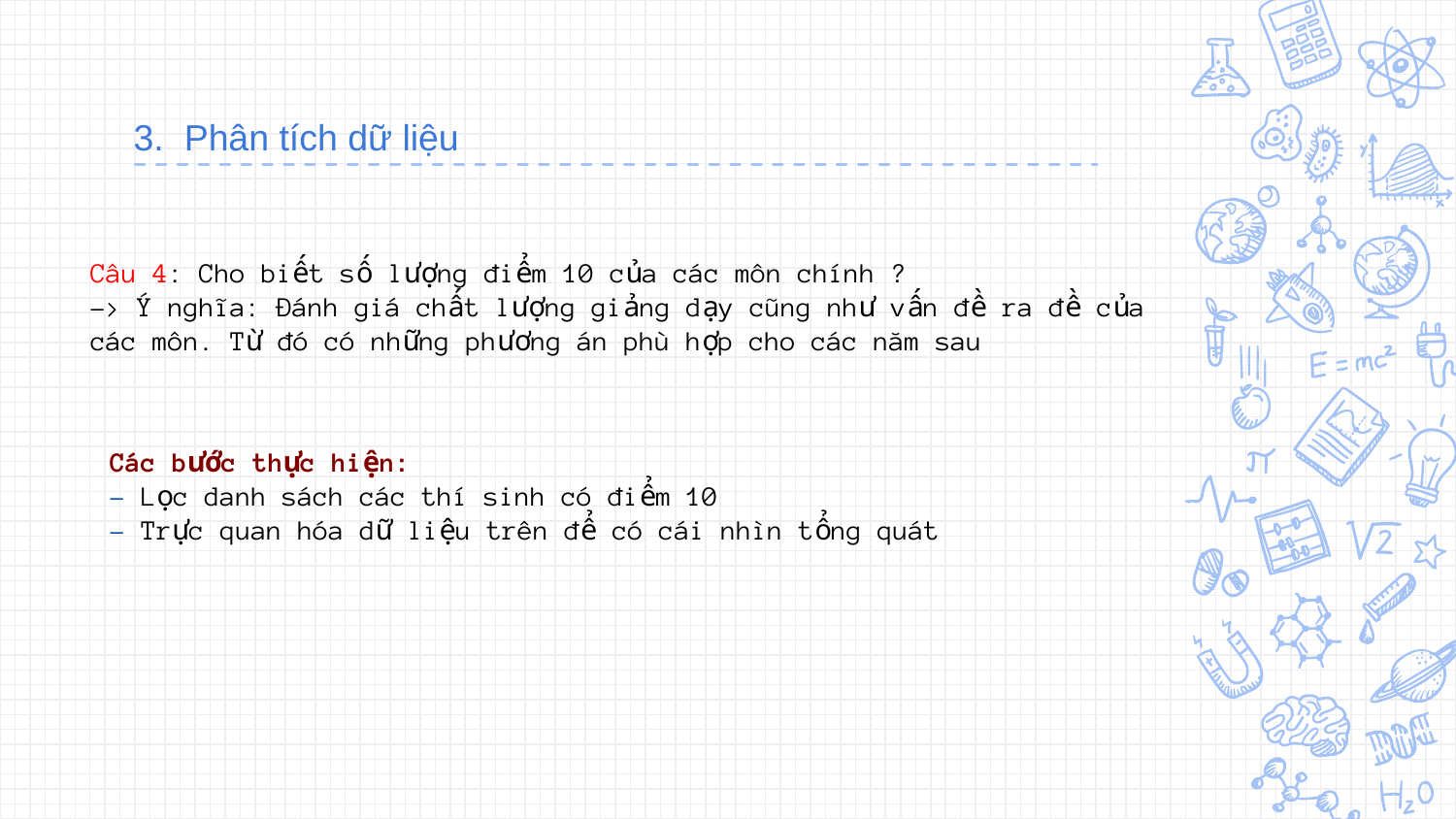

# 3.  Phân tích dữ liệu
Câu 4: Cho biết số lượng điểm 10 của các môn chính ?
-> Ý nghĩa: Đánh giá chất lượng giảng dạy cũng như vấn đề ra đề của các môn. Từ đó có những phương án phù hợp cho các năm sau

Các bước thực hiện:
- Lọc danh sách các thí sinh có điểm 10
- Trực quan hóa dữ liệu trên để có cái nhìn tổng quát

24